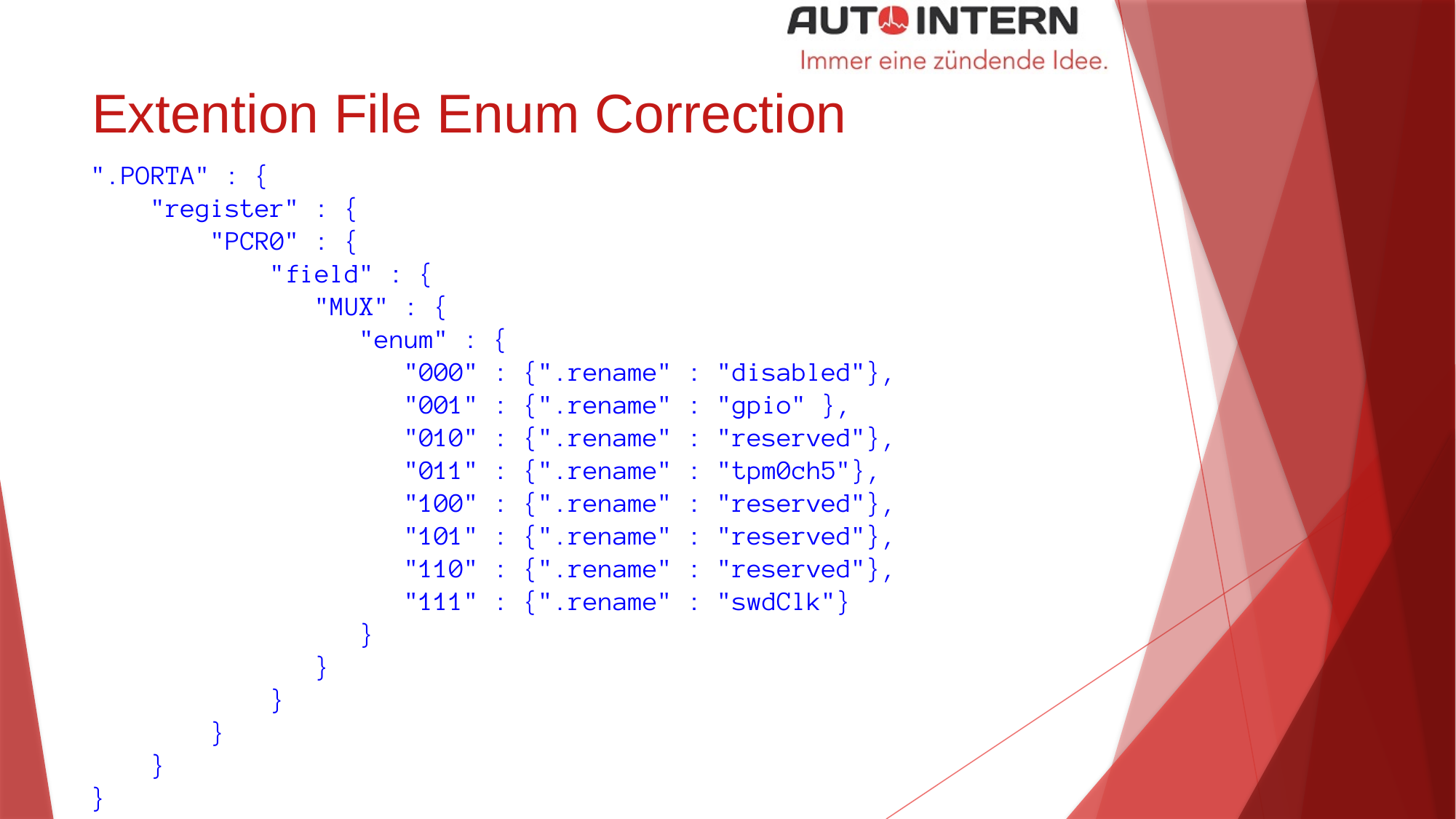

# Extention File Enum Correction
".PORTA" : {
    "register" : {
        "PCR0" : {
            "field" : {
               "MUX" : {
                  "enum" : {
                     "000" : {".rename" : "disabled"},
                     "001" : {".rename" : "gpio" },
                     "010" : {".rename" : "reserved"},
                     "011" : {".rename" : "tpm0ch5"},
                     "100" : {".rename" : "reserved"},
                     "101" : {".rename" : "reserved"},
                     "110" : {".rename" : "reserved"},
                     "111" : {".rename" : "swdClk"}
                  }
               }
            }
        }
    }
}